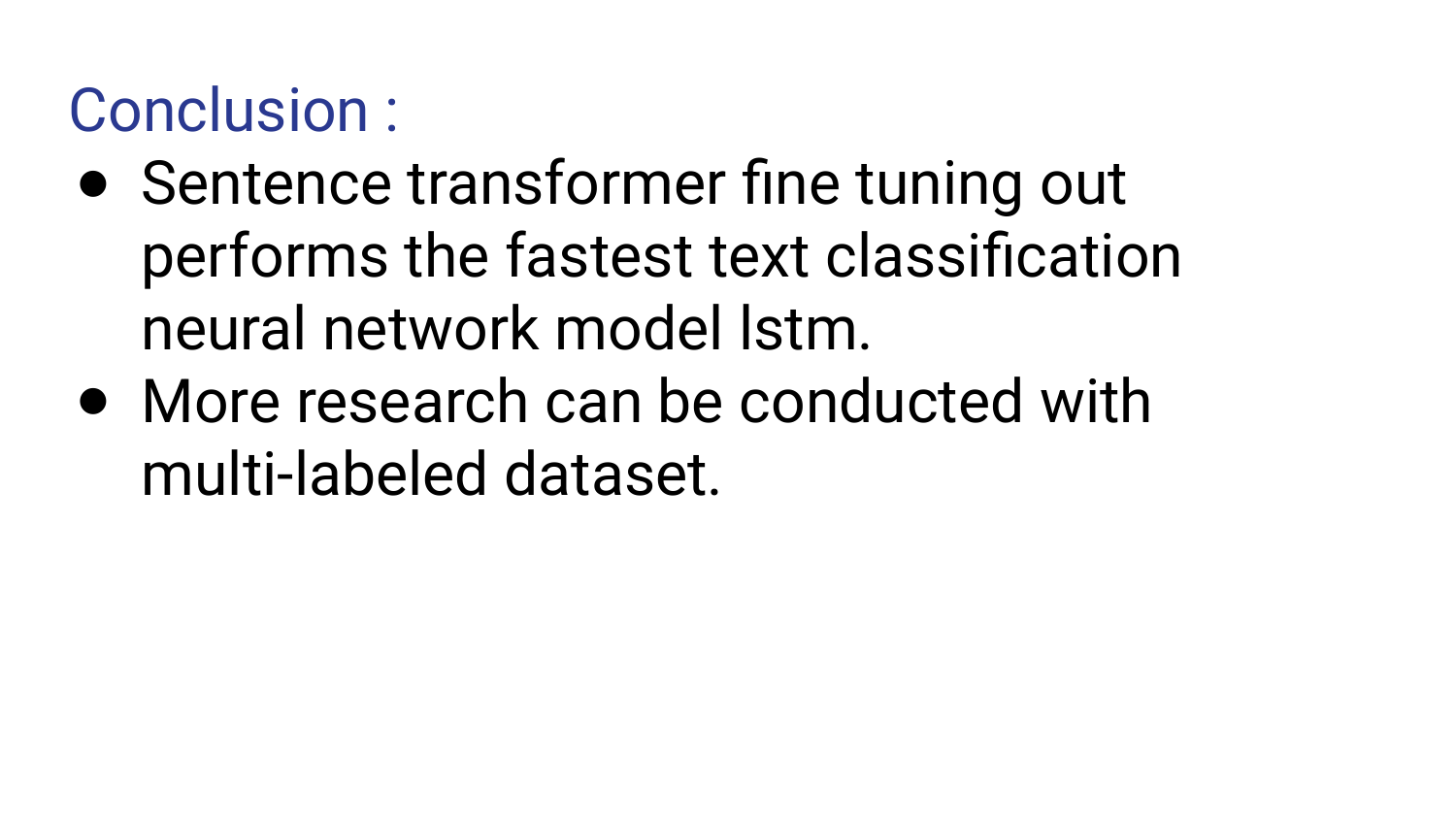

Conclusion :
Sentence transformer fine tuning out performs the fastest text classification neural network model lstm.
More research can be conducted with multi-labeled dataset.